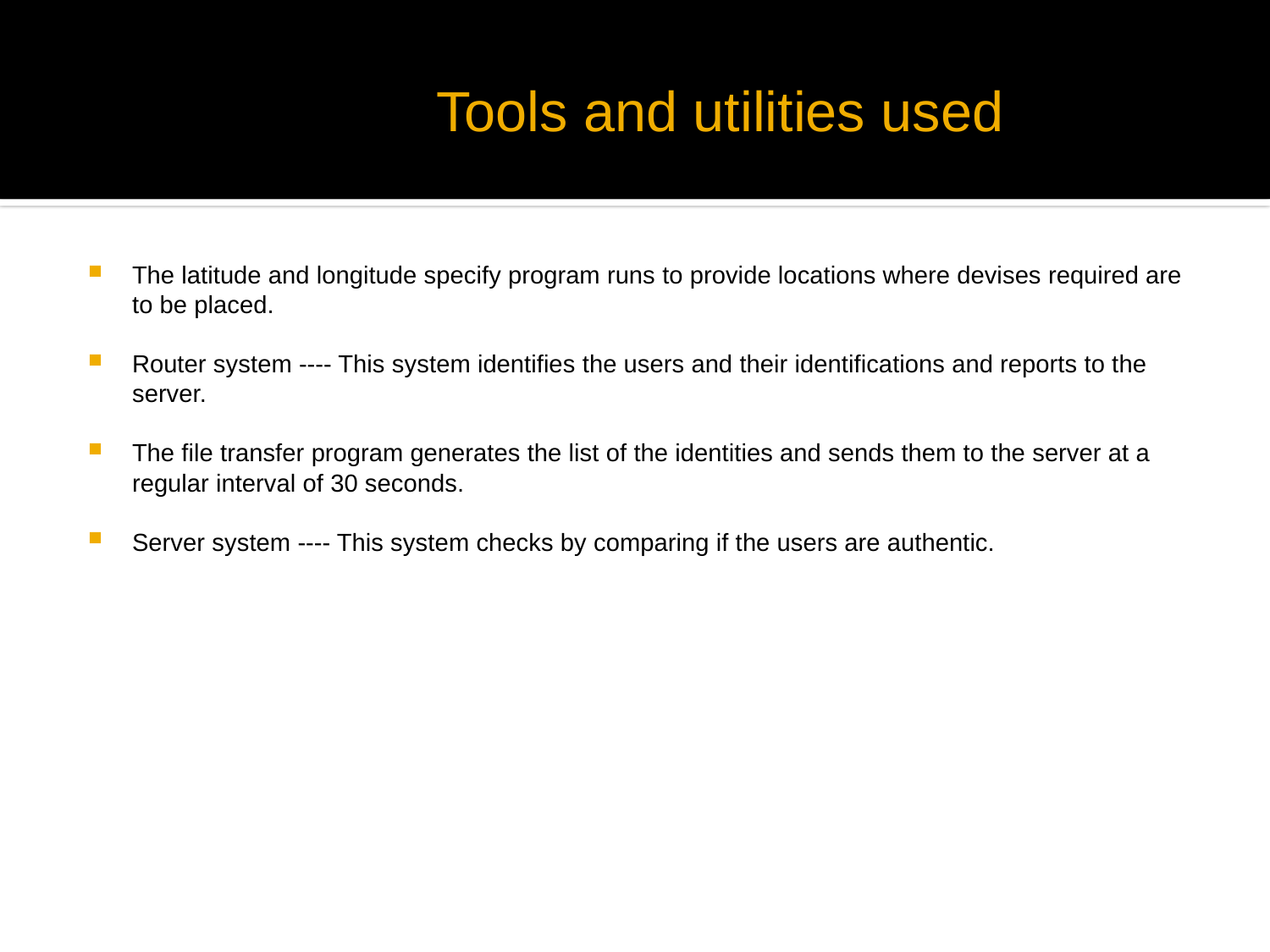

# Tools and utilities used
The latitude and longitude specify program runs to provide locations where devises required are to be placed.

Router system ---- This system identifies the users and their identifications and reports to the server.

The file transfer program generates the list of the identities and sends them to the server at a regular interval of 30 seconds.

Server system ---- This system checks by comparing if the users are authentic.